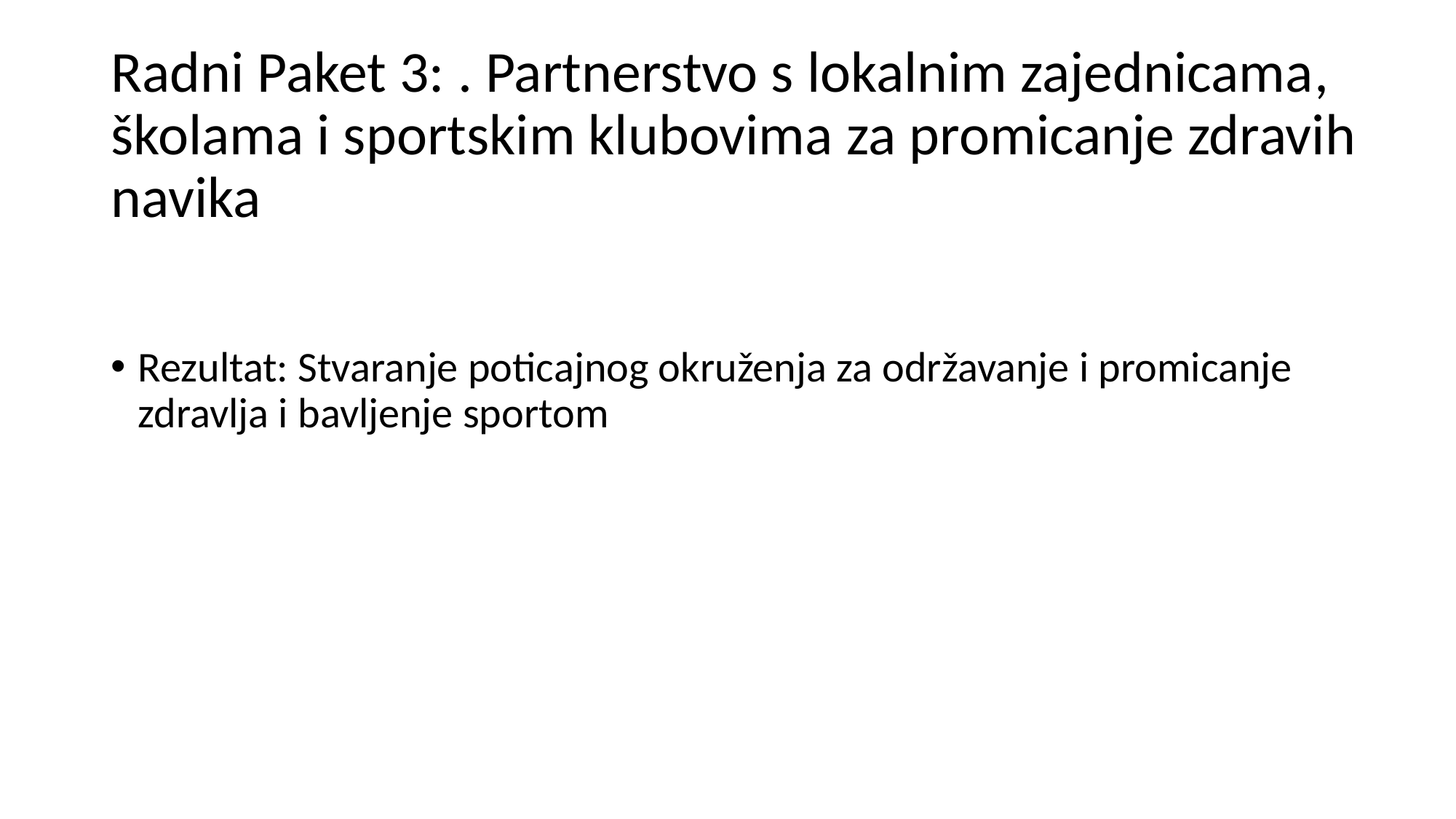

# Radni Paket 3: . Partnerstvo s lokalnim zajednicama, školama i sportskim klubovima za promicanje zdravih navika
Rezultat: Stvaranje poticajnog okruženja za održavanje i promicanje zdravlja i bavljenje sportom